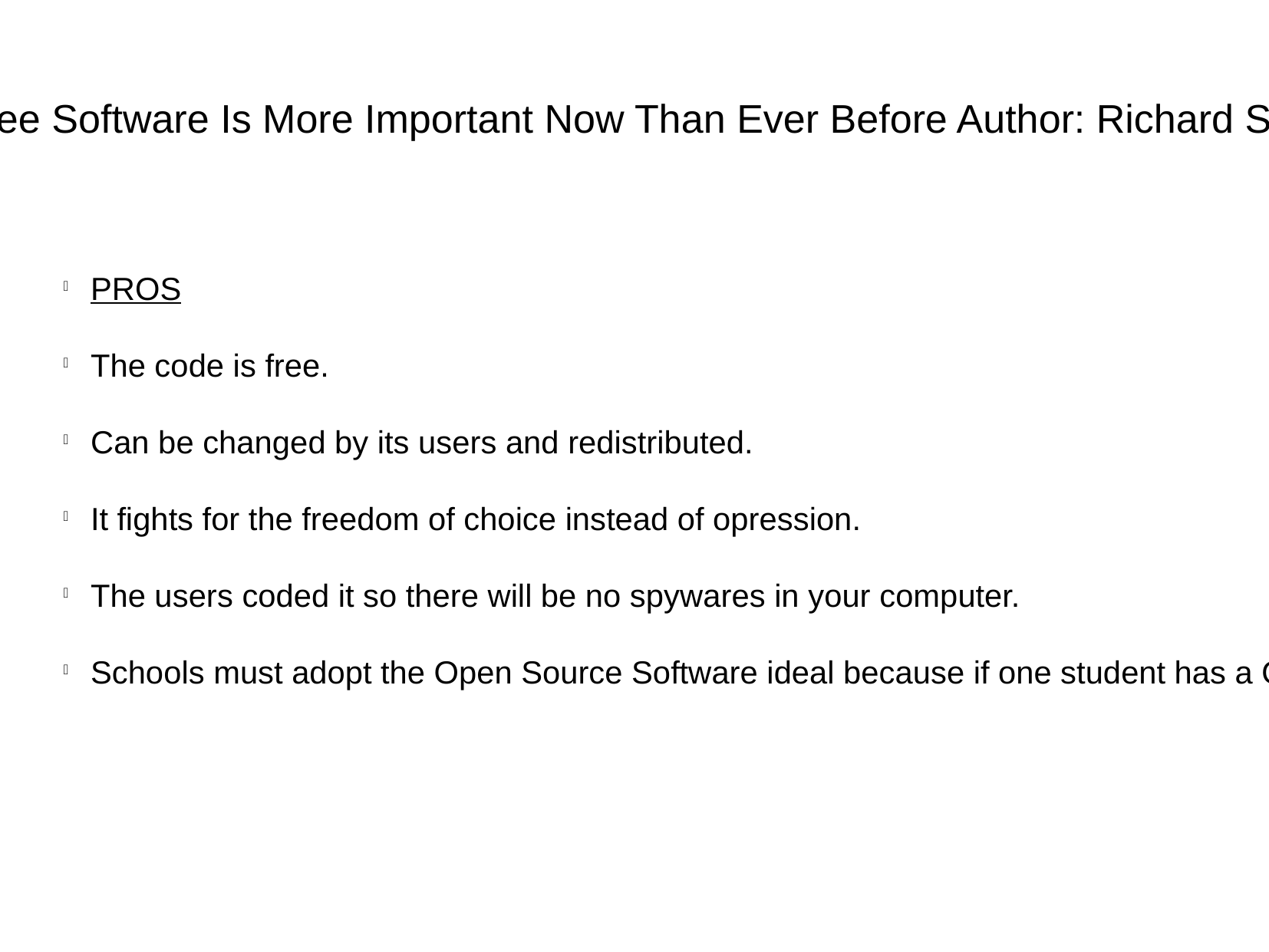

Why Free Software Is More Important Now Than Ever Before Author: Richard Stallman
PROS

The code is free.

Can be changed by its users and redistributed.

It fights for the freedom of choice instead of opression.

The users coded it so there will be no spywares in your computer.

Schools must adopt the Open Source Software ideal because if one student has a OSS software and want to share or change it with other students this is legally allowed.